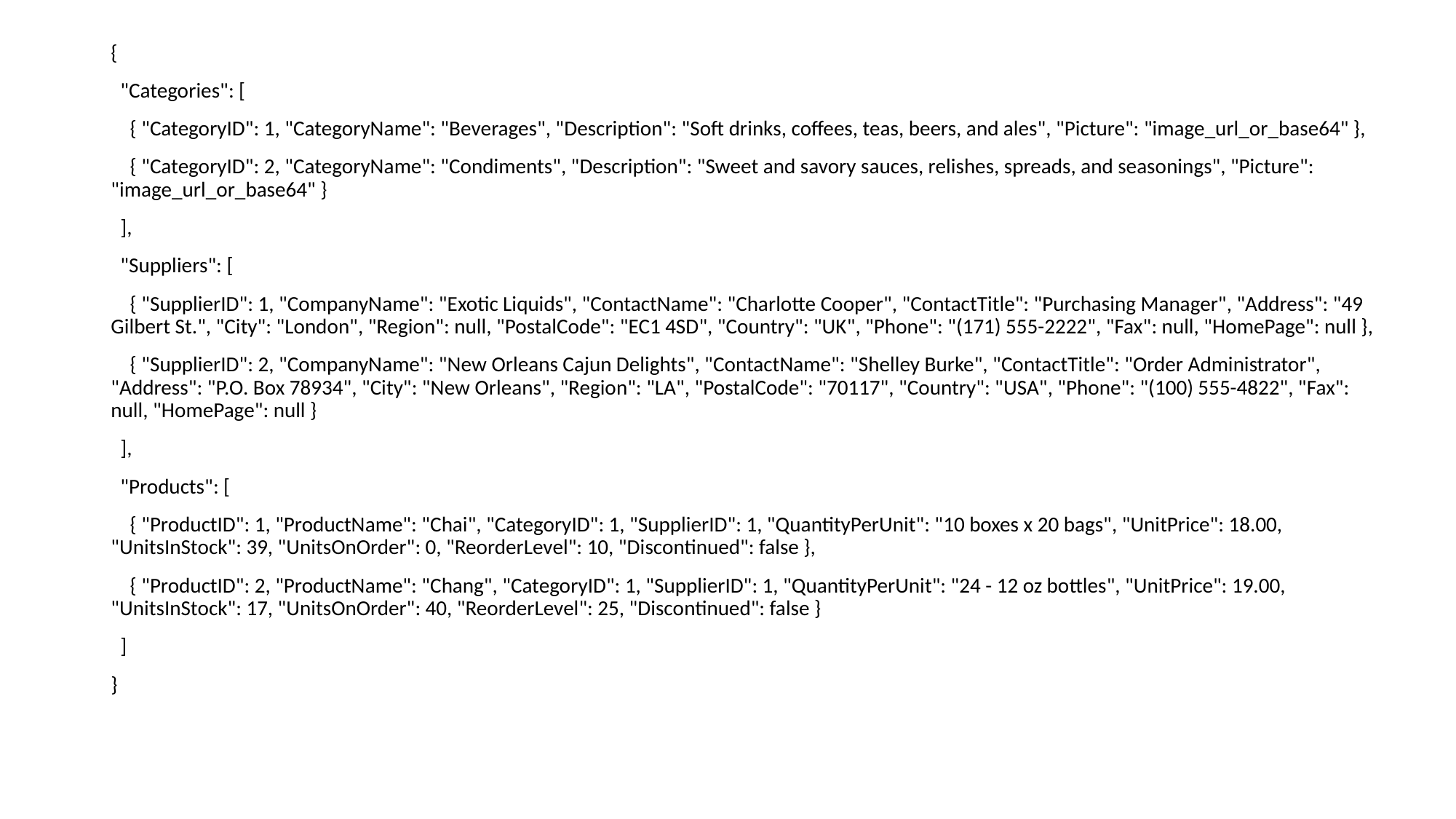

{
  "Categories": [
    { "CategoryID": 1, "CategoryName": "Beverages", "Description": "Soft drinks, coffees, teas, beers, and ales", "Picture": "image_url_or_base64" },
    { "CategoryID": 2, "CategoryName": "Condiments", "Description": "Sweet and savory sauces, relishes, spreads, and seasonings", "Picture": "image_url_or_base64" }
  ],
  "Suppliers": [
    { "SupplierID": 1, "CompanyName": "Exotic Liquids", "ContactName": "Charlotte Cooper", "ContactTitle": "Purchasing Manager", "Address": "49 Gilbert St.", "City": "London", "Region": null, "PostalCode": "EC1 4SD", "Country": "UK", "Phone": "(171) 555-2222", "Fax": null, "HomePage": null },
    { "SupplierID": 2, "CompanyName": "New Orleans Cajun Delights", "ContactName": "Shelley Burke", "ContactTitle": "Order Administrator", "Address": "P.O. Box 78934", "City": "New Orleans", "Region": "LA", "PostalCode": "70117", "Country": "USA", "Phone": "(100) 555-4822", "Fax": null, "HomePage": null }
  ],
  "Products": [
    { "ProductID": 1, "ProductName": "Chai", "CategoryID": 1, "SupplierID": 1, "QuantityPerUnit": "10 boxes x 20 bags", "UnitPrice": 18.00, "UnitsInStock": 39, "UnitsOnOrder": 0, "ReorderLevel": 10, "Discontinued": false },
    { "ProductID": 2, "ProductName": "Chang", "CategoryID": 1, "SupplierID": 1, "QuantityPerUnit": "24 - 12 oz bottles", "UnitPrice": 19.00, "UnitsInStock": 17, "UnitsOnOrder": 40, "ReorderLevel": 25, "Discontinued": false }
  ]
}